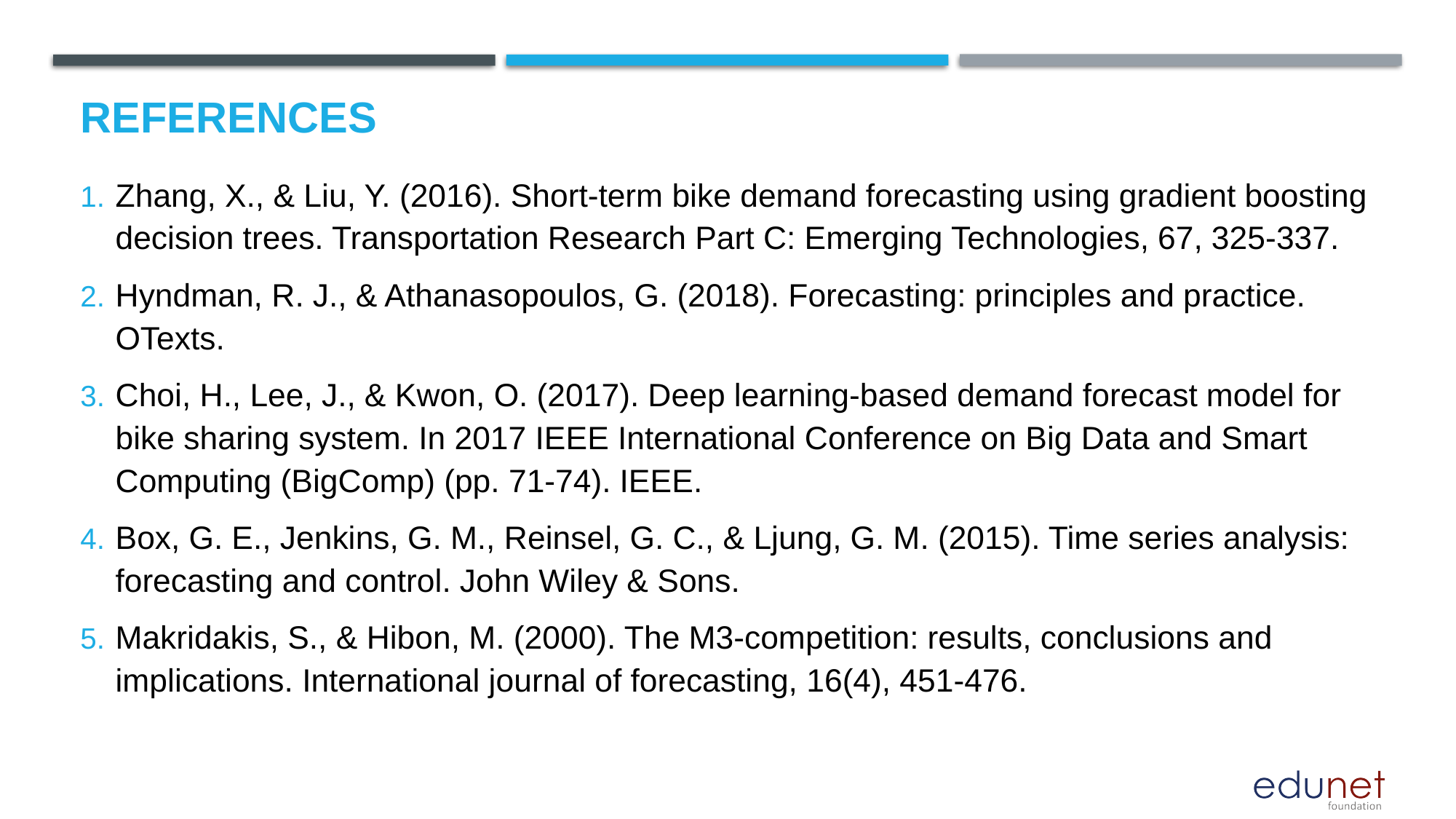

# References
Zhang, X., & Liu, Y. (2016). Short-term bike demand forecasting using gradient boosting decision trees. Transportation Research Part C: Emerging Technologies, 67, 325-337.
Hyndman, R. J., & Athanasopoulos, G. (2018). Forecasting: principles and practice. OTexts.
Choi, H., Lee, J., & Kwon, O. (2017). Deep learning-based demand forecast model for bike sharing system. In 2017 IEEE International Conference on Big Data and Smart Computing (BigComp) (pp. 71-74). IEEE.
Box, G. E., Jenkins, G. M., Reinsel, G. C., & Ljung, G. M. (2015). Time series analysis: forecasting and control. John Wiley & Sons.
Makridakis, S., & Hibon, M. (2000). The M3-competition: results, conclusions and implications. International journal of forecasting, 16(4), 451-476.